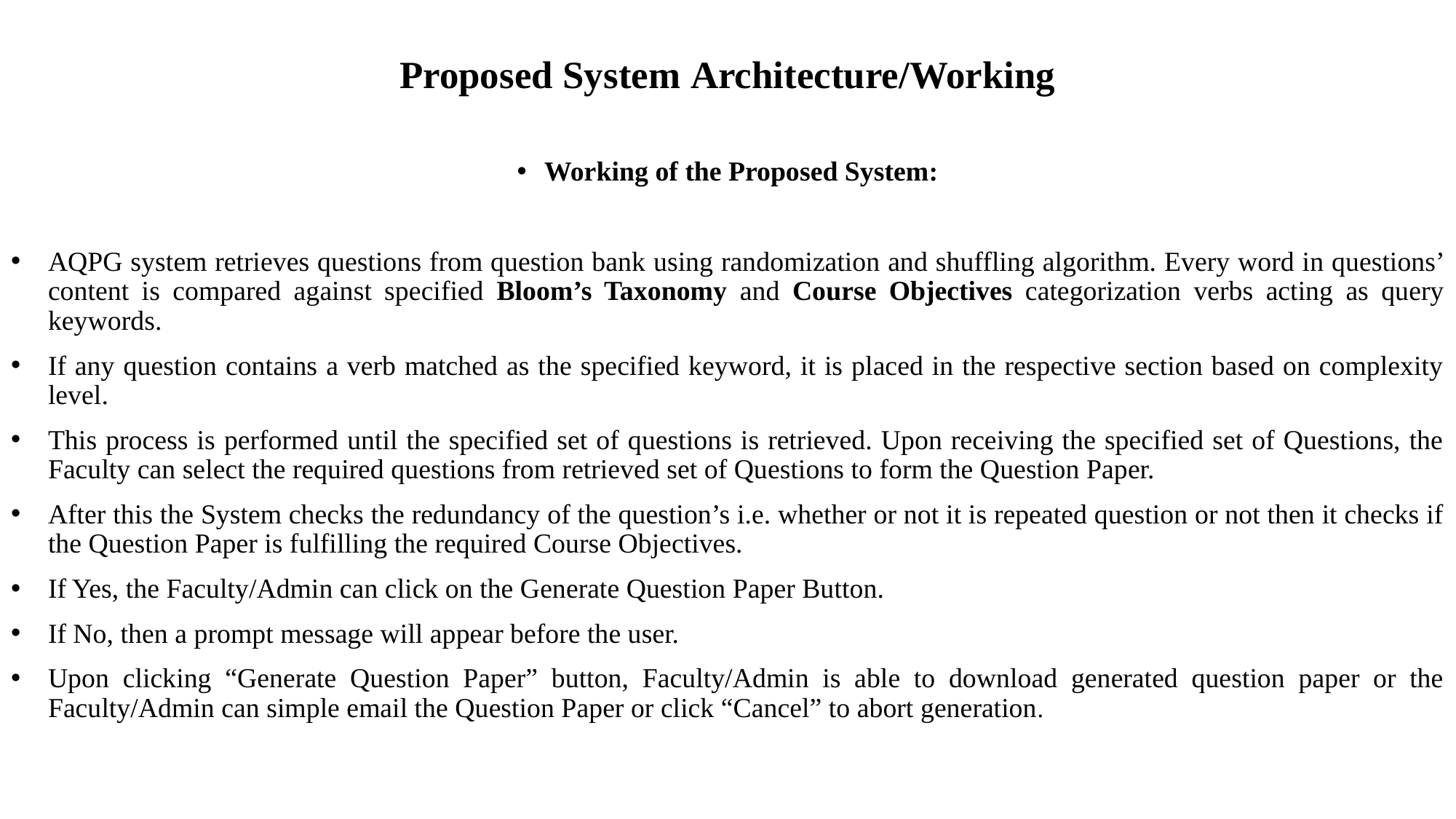

# Proposed System Architecture/Working
Working of the Proposed System:

AQPG system retrieves questions from question bank using randomization and shuffling algorithm. Every word in questions’ content is compared against specified Bloom’s Taxonomy and Course Objectives categorization verbs acting as query keywords.
If any question contains a verb matched as the specified keyword, it is placed in the respective section based on complexity level.
This process is performed until the specified set of questions is retrieved. Upon receiving the specified set of Questions, the Faculty can select the required questions from retrieved set of Questions to form the Question Paper.
After this the System checks the redundancy of the question’s i.e. whether or not it is repeated question or not then it checks if the Question Paper is fulfilling the required Course Objectives.
If Yes, the Faculty/Admin can click on the Generate Question Paper Button.
If No, then a prompt message will appear before the user.
Upon clicking “Generate Question Paper” button, Faculty/Admin is able to download generated question paper or the Faculty/Admin can simple email the Question Paper or click “Cancel” to abort generation.